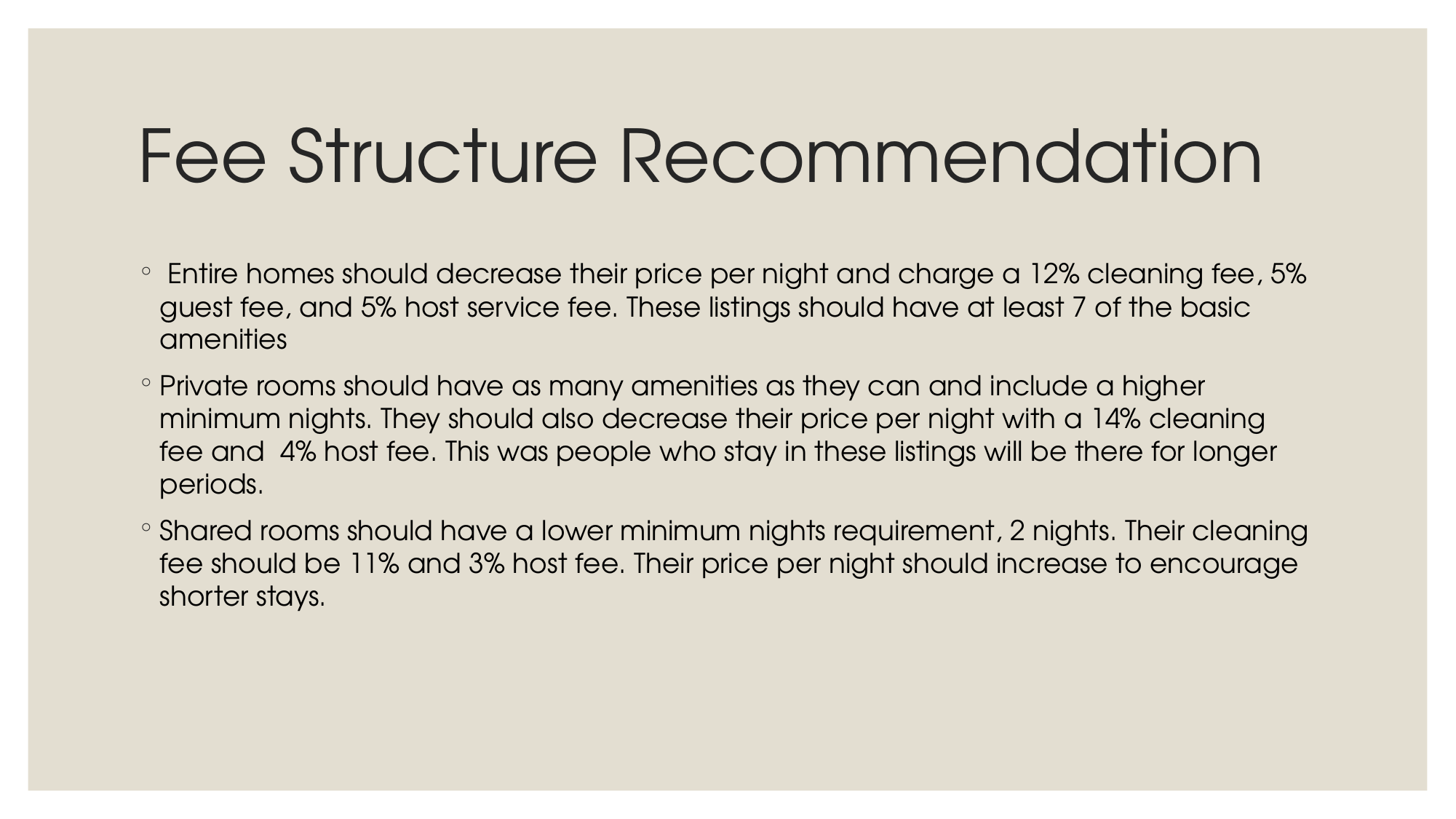

# Fee Structure Recommendation
 Entire homes should decrease their price per night and charge a 12% cleaning fee, 5% guest fee, and 5% host service fee. These listings should have at least 7 of the basic amenities
Private rooms should have as many amenities as they can and include a higher minimum nights. They should also decrease their price per night with a 14% cleaning fee and  4% host fee. This was people who stay in these listings will be there for longer periods.
Shared rooms should have a lower minimum nights requirement, 2 nights. Their cleaning fee should be 11% and 3% host fee. Their price per night should increase to encourage shorter stays.